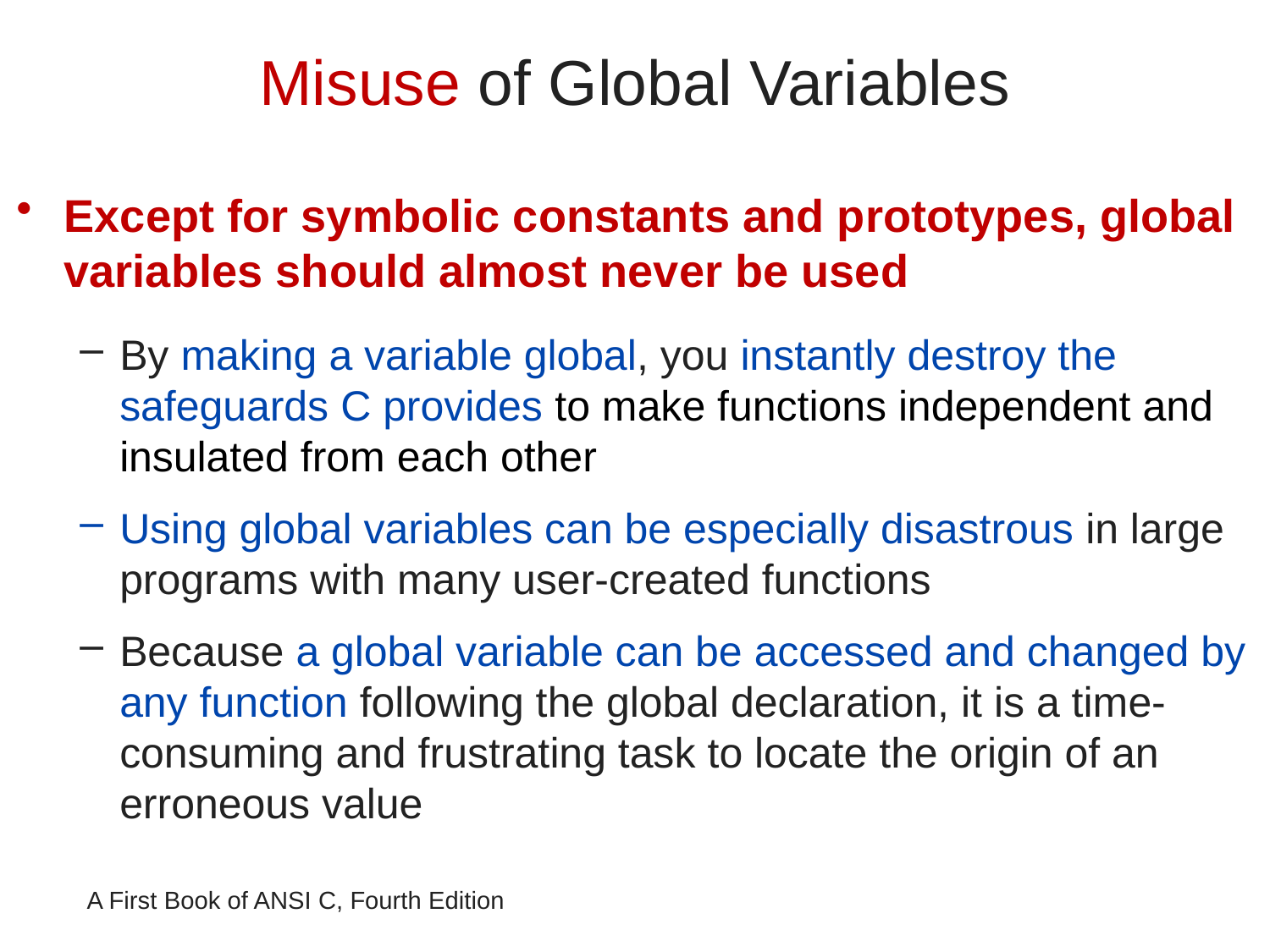

# Misuse of Global Variables
Except for symbolic constants and prototypes, global variables should almost never be used
By making a variable global, you instantly destroy the safeguards C provides to make functions independent and insulated from each other
Using global variables can be especially disastrous in large programs with many user-created functions
Because a global variable can be accessed and changed by any function following the global declaration, it is a time-consuming and frustrating task to locate the origin of an erroneous value
A First Book of ANSI C, Fourth Edition
12